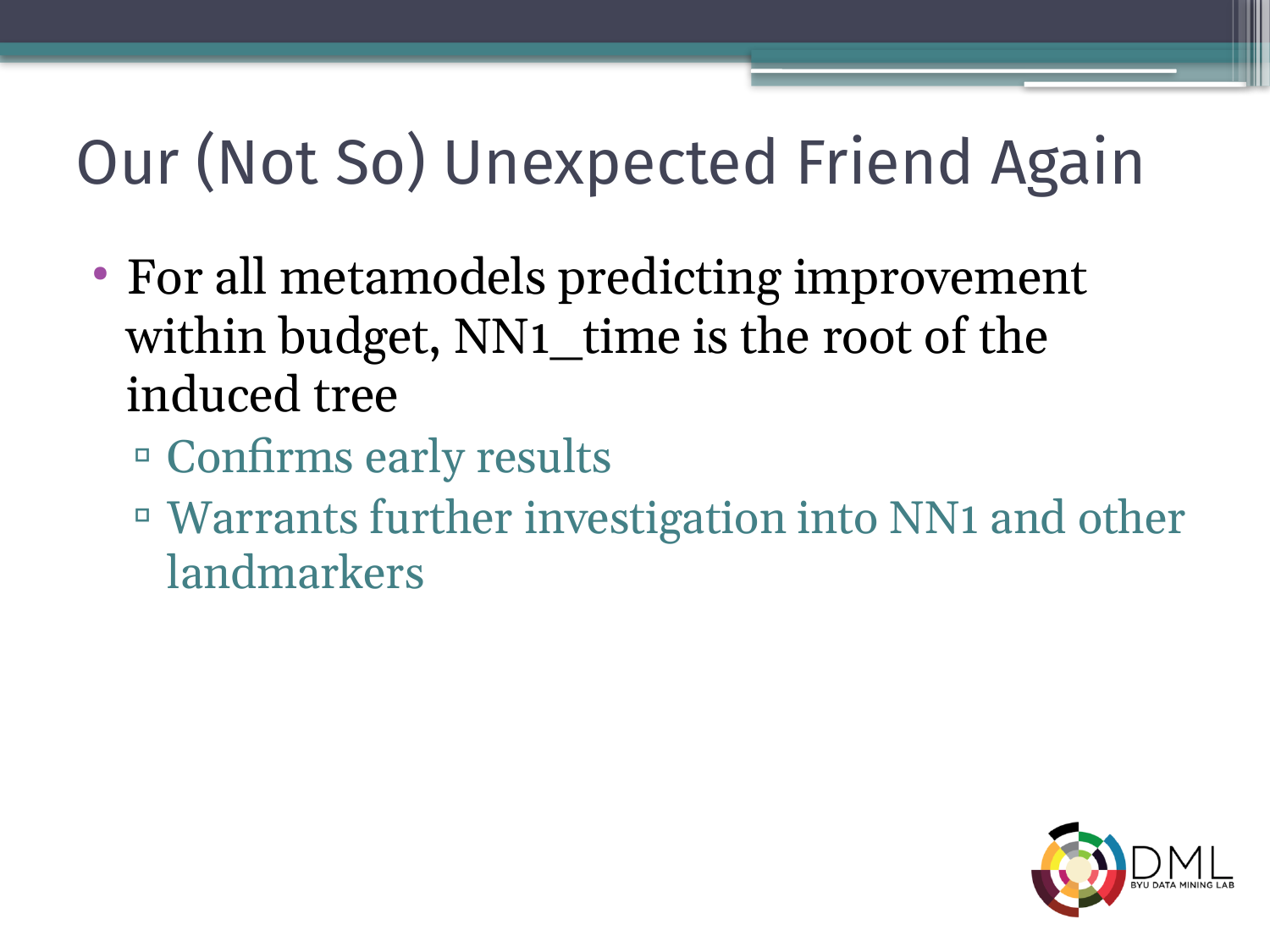

# Our (Not So) Unexpected Friend Again
For all metamodels predicting improvement within budget, NN1_time is the root of the induced tree
Confirms early results
Warrants further investigation into NN1 and other landmarkers